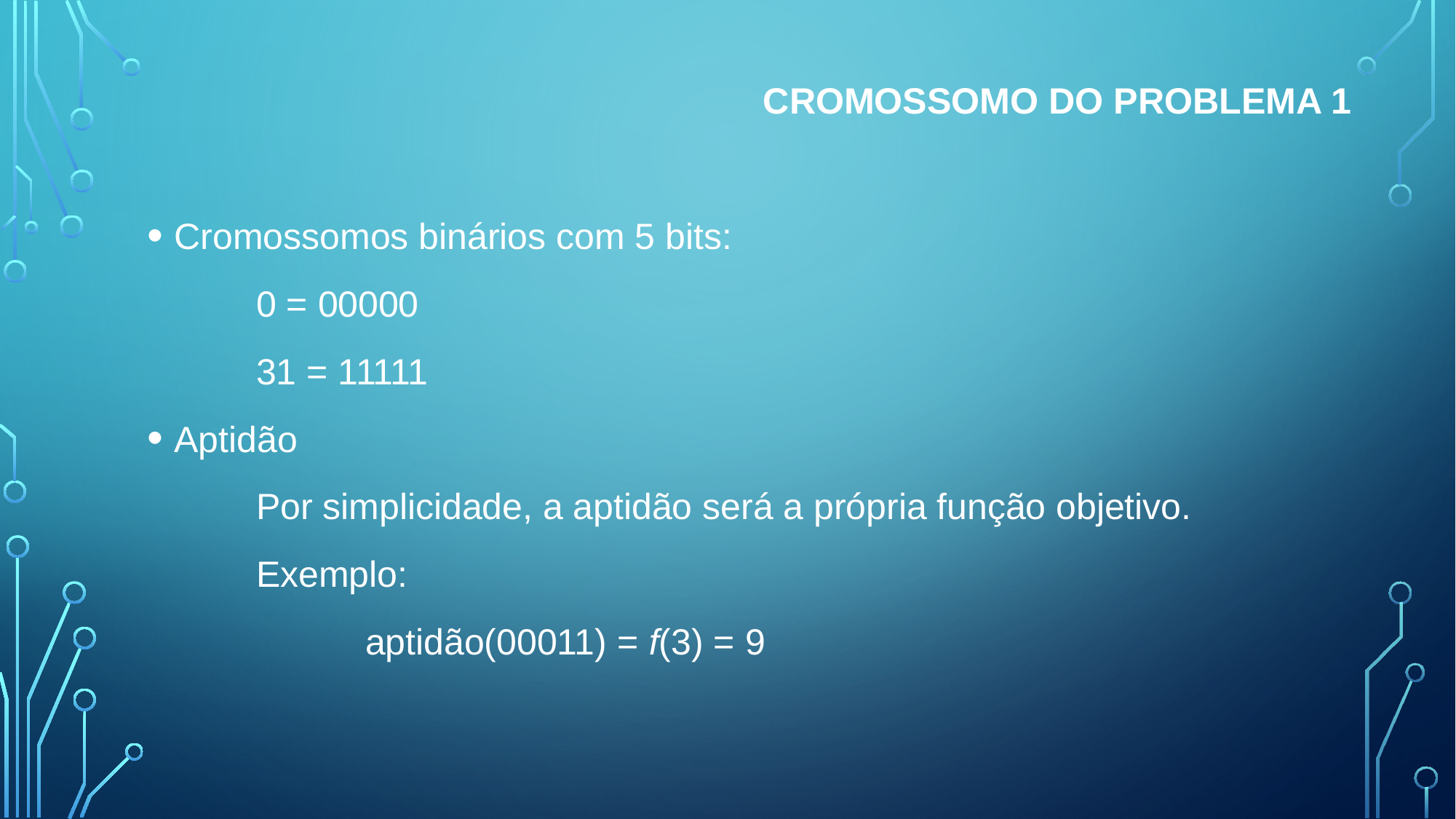

# Cromossomo do Problema 1

Cromossomos binários com 5 bits:
	0 = 00000
	31 = 11111
Aptidão
	Por simplicidade, a aptidão será a própria função objetivo.
	Exemplo:
		aptidão(00011) = f(3) = 9